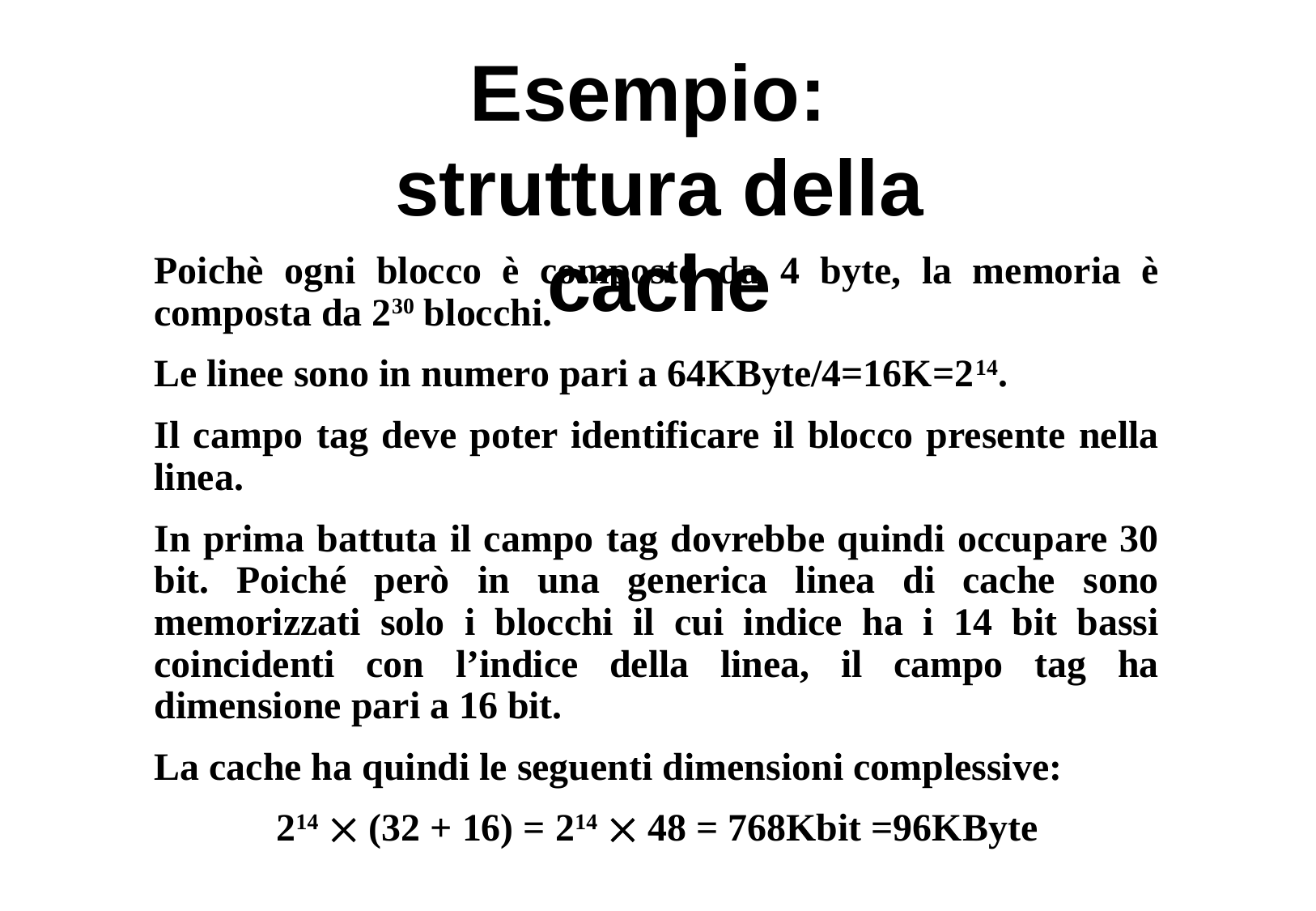

# Esempio: struttura della cache
Poichè ogni blocco è composto da 4 byte, la memoria è composta da 230 blocchi.
Le linee sono in numero pari a 64KByte/4=16K=214.
Il campo tag deve poter identificare il blocco presente nella linea.
In prima battuta il campo tag dovrebbe quindi occupare 30 bit. Poiché però in una generica linea di cache sono memorizzati solo i blocchi il cui indice ha i 14 bit bassi coincidenti con l’indice della linea, il campo tag ha dimensione pari a 16 bit.
La cache ha quindi le seguenti dimensioni complessive:
214 × (32 + 16) = 214 × 48 = 768Kbit =96KByte